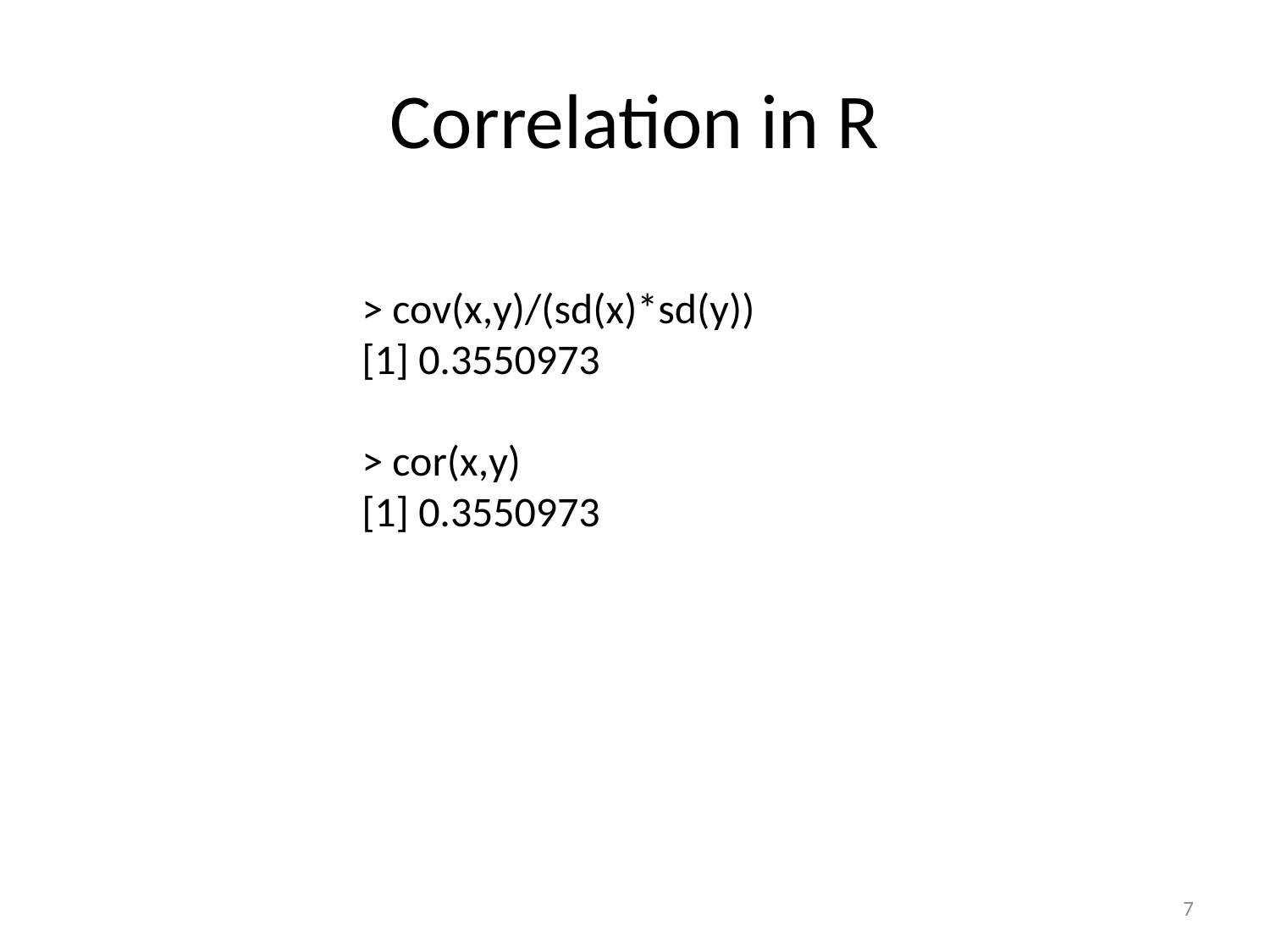

# Correlation in R
> cov(x,y)/(sd(x)*sd(y))
[1] 0.3550973

> cor(x,y)
[1] 0.3550973
7